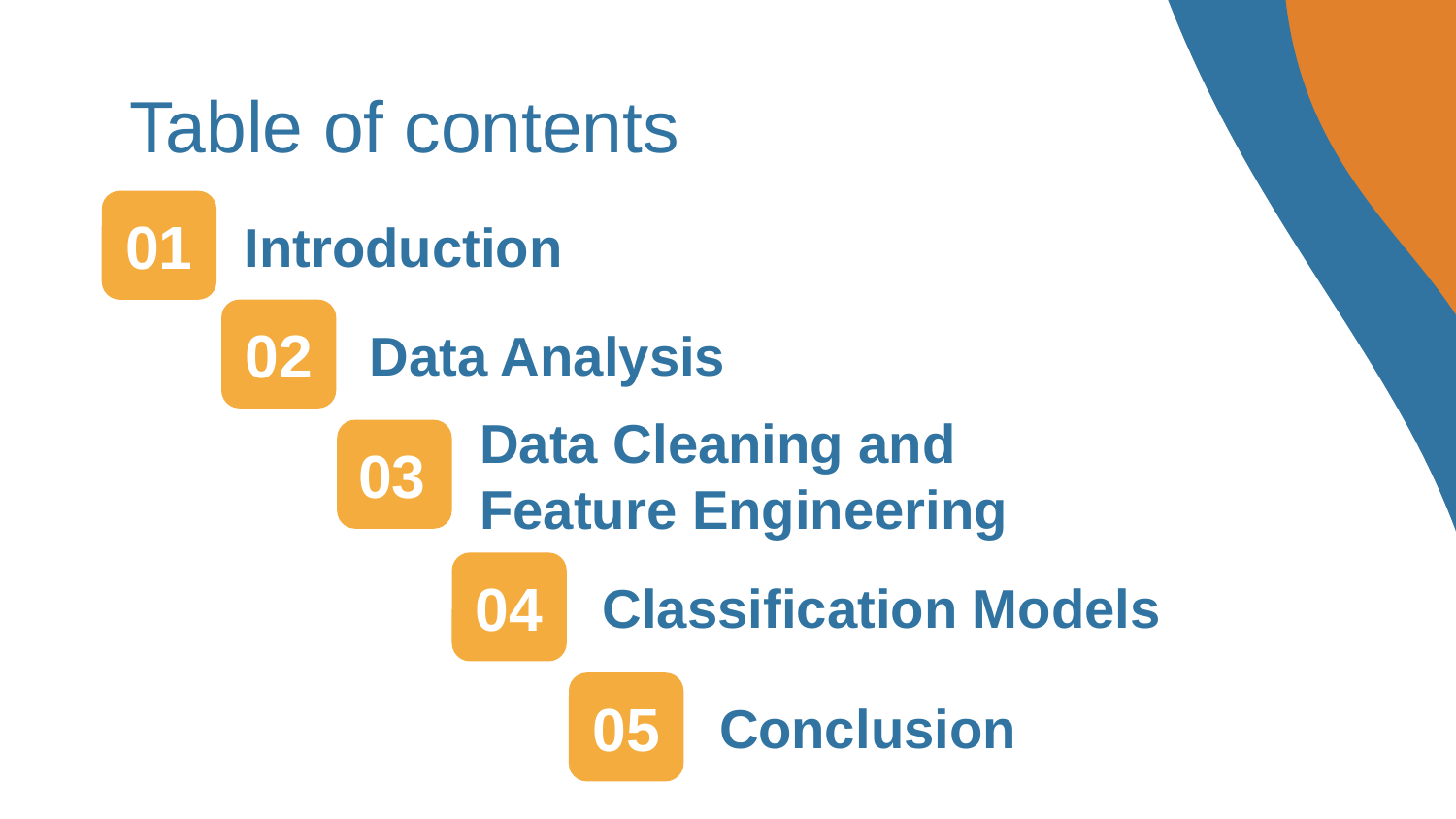

Table of contents

01
# Introduction

02
Data Analysis

03
Data Cleaning and
Feature Engineering

04
Classification Models

05
Conclusion